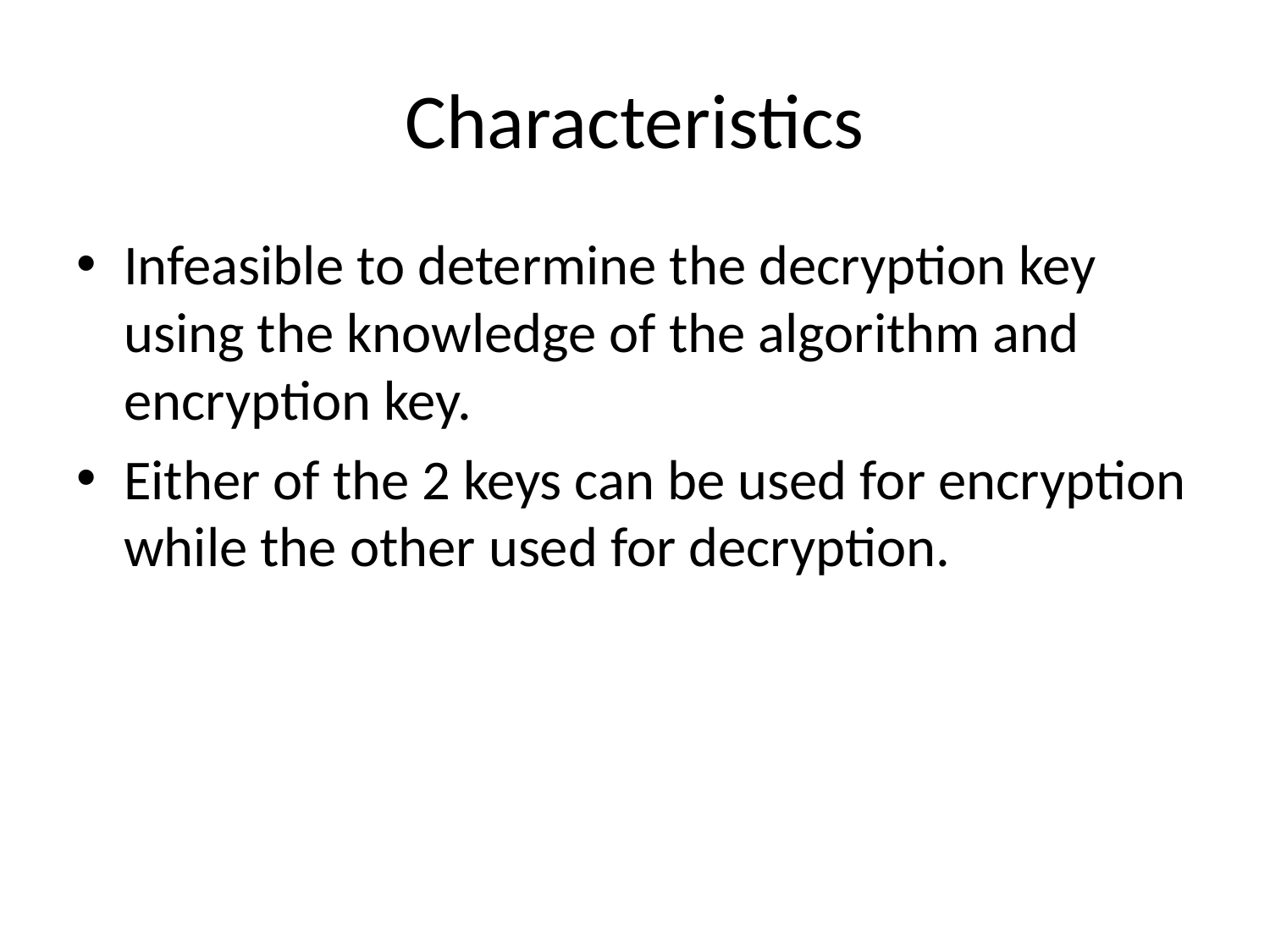

# Characteristics
Infeasible to determine the decryption key using the knowledge of the algorithm and encryption key.
Either of the 2 keys can be used for encryption while the other used for decryption.